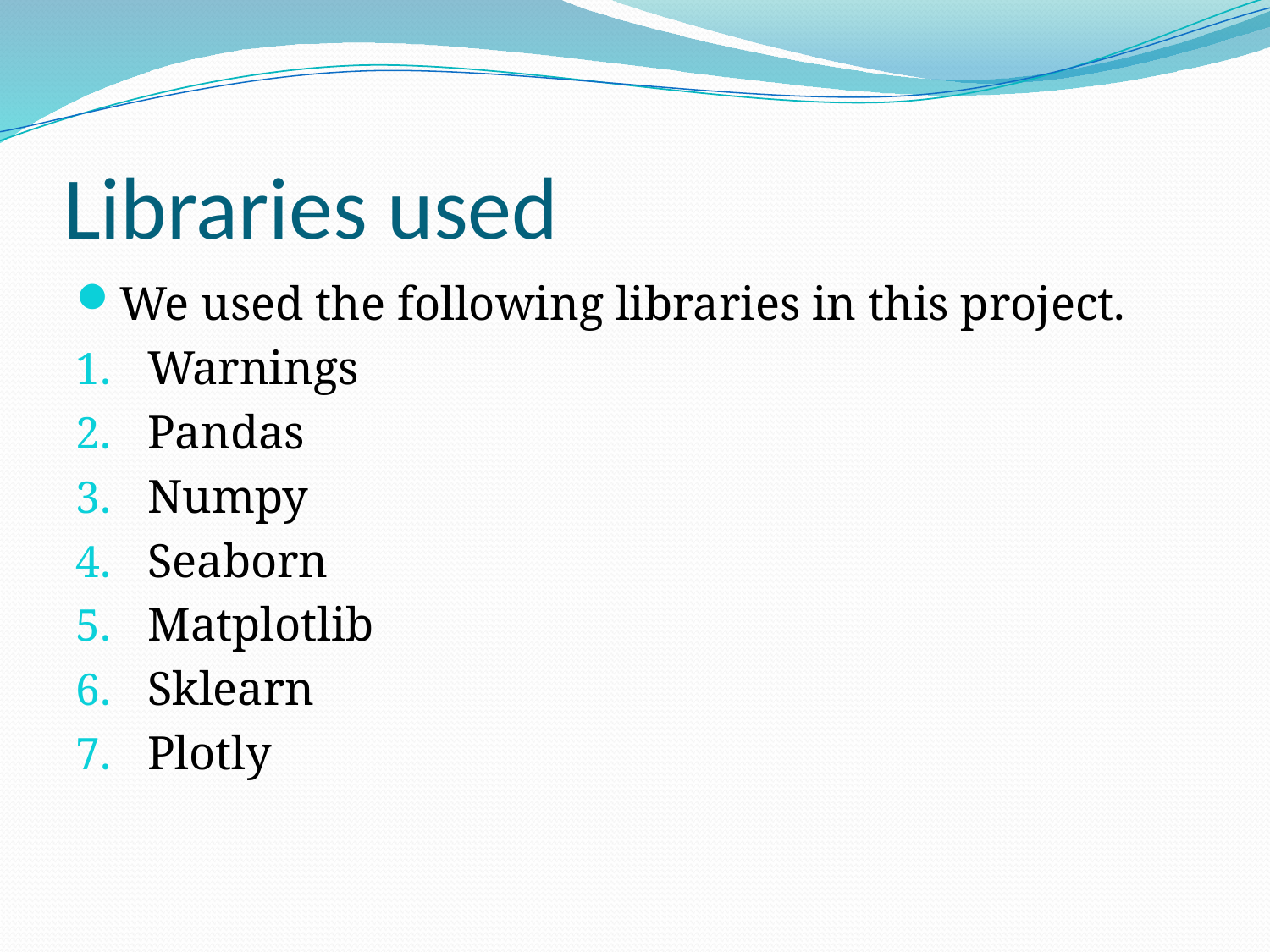

# Libraries used
We used the following libraries in this project.
Warnings
Pandas
Numpy
Seaborn
Matplotlib
Sklearn
Plotly